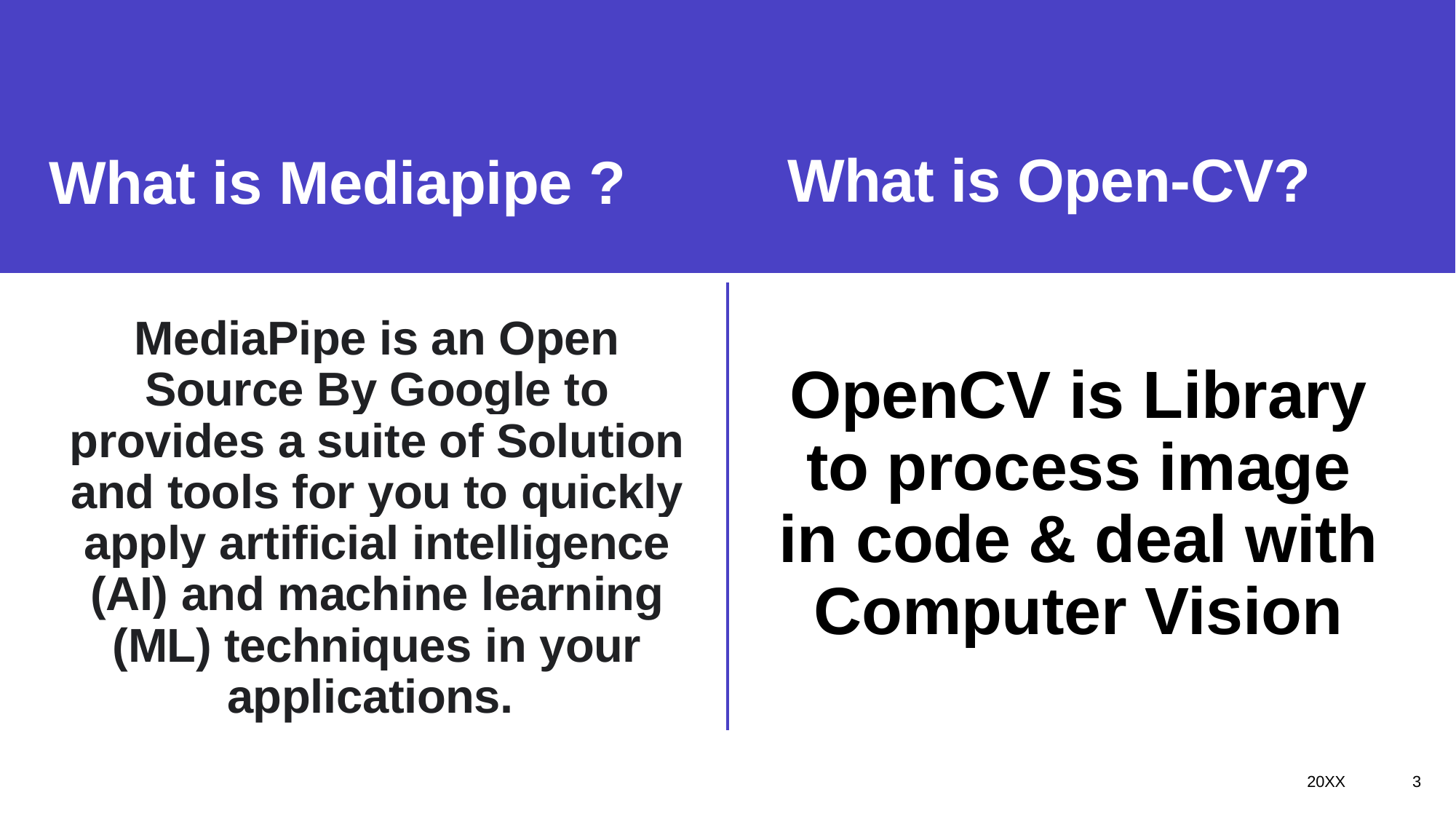

What is Open-CV?
# What is Mediapipe ?
MediaPipe is an Open Source By Google to provides a suite of Solution and tools for you to quickly apply artificial intelligence (AI) and machine learning (ML) techniques in your applications.

OpenCV is Library to process image in code & deal with Computer Vision
20XX
Presentation title
3